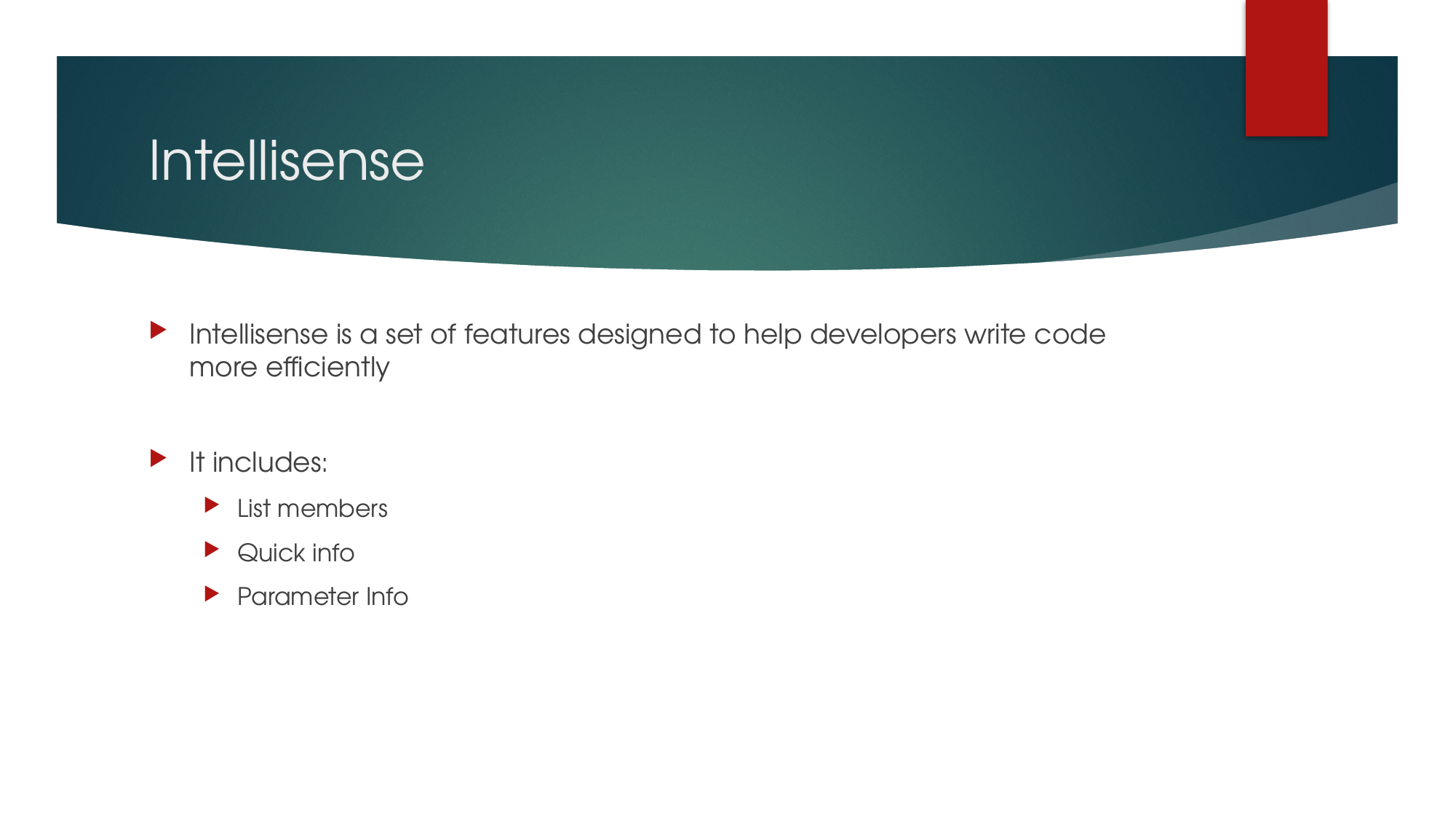

# Intellisense
Intellisense is a set of features designed to help developers write code more efficiently

It includes:
List members
Quick info
Parameter Info